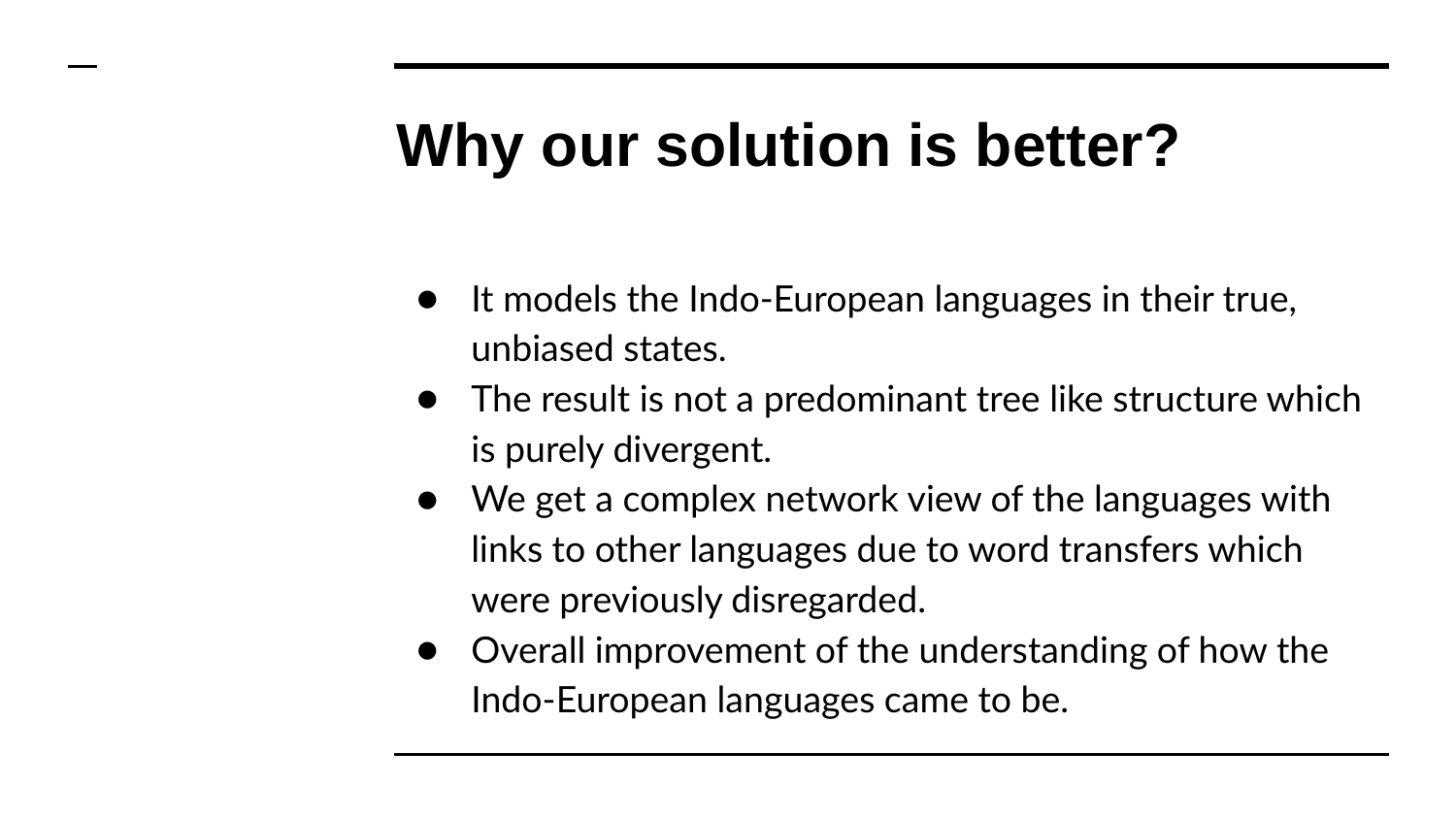

# Why our solution is better?
It models the Indo-European languages in their true, unbiased states.
The result is not a predominant tree like structure which is purely divergent.
We get a complex network view of the languages with links to other languages due to word transfers which were previously disregarded.
Overall improvement of the understanding of how the Indo-European languages came to be.